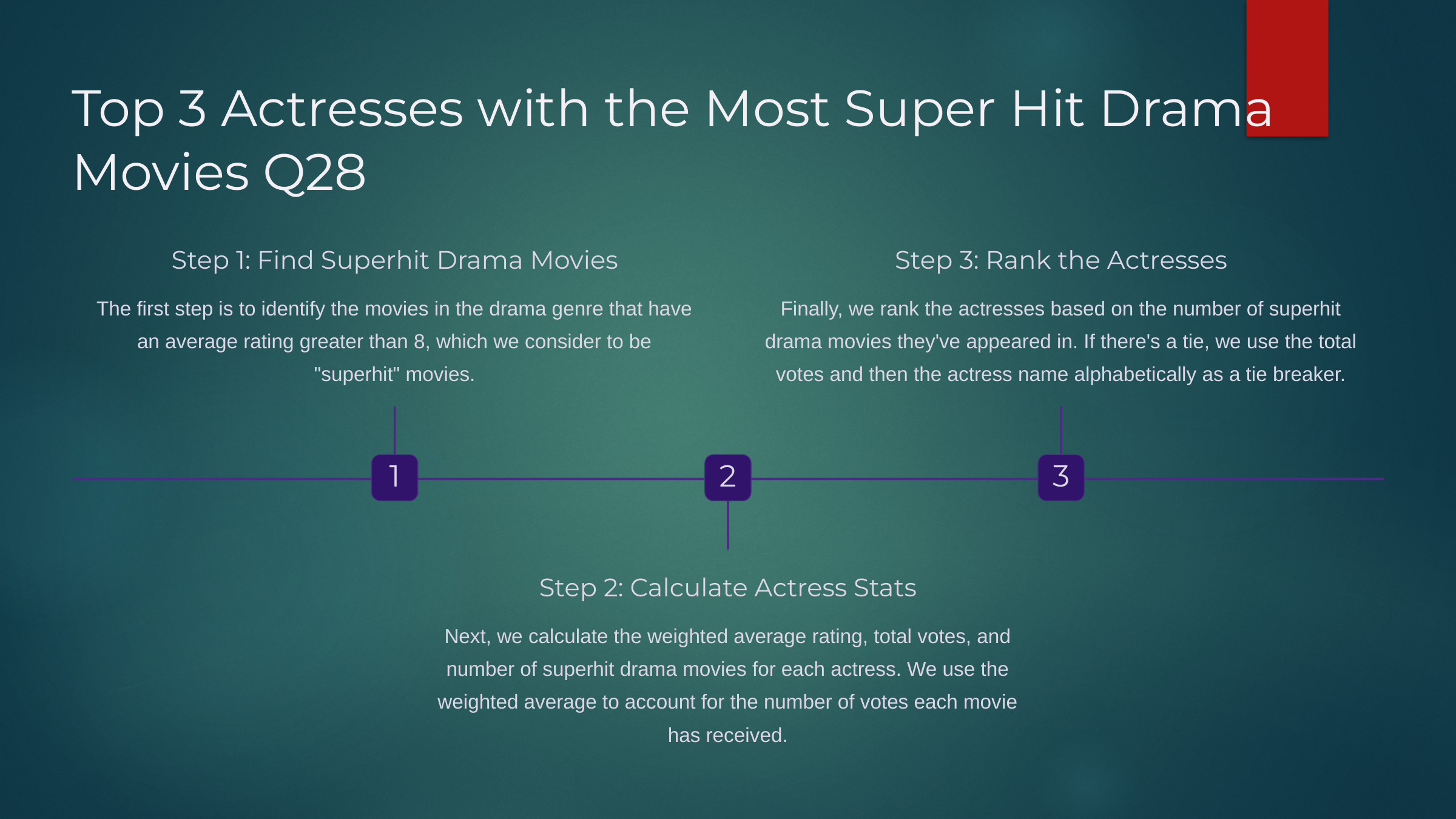

Top 3 Actresses with the Most Super Hit Drama Movies Q28
Step 1: Find Superhit Drama Movies
Step 3: Rank the Actresses
The first step is to identify the movies in the drama genre that have an average rating greater than 8, which we consider to be "superhit" movies.
Finally, we rank the actresses based on the number of superhit drama movies they've appeared in. If there's a tie, we use the total votes and then the actress name alphabetically as a tie breaker.

1
2
3

Step 2: Calculate Actress Stats
Next, we calculate the weighted average rating, total votes, and number of superhit drama movies for each actress. We use the weighted average to account for the number of votes each movie has received.